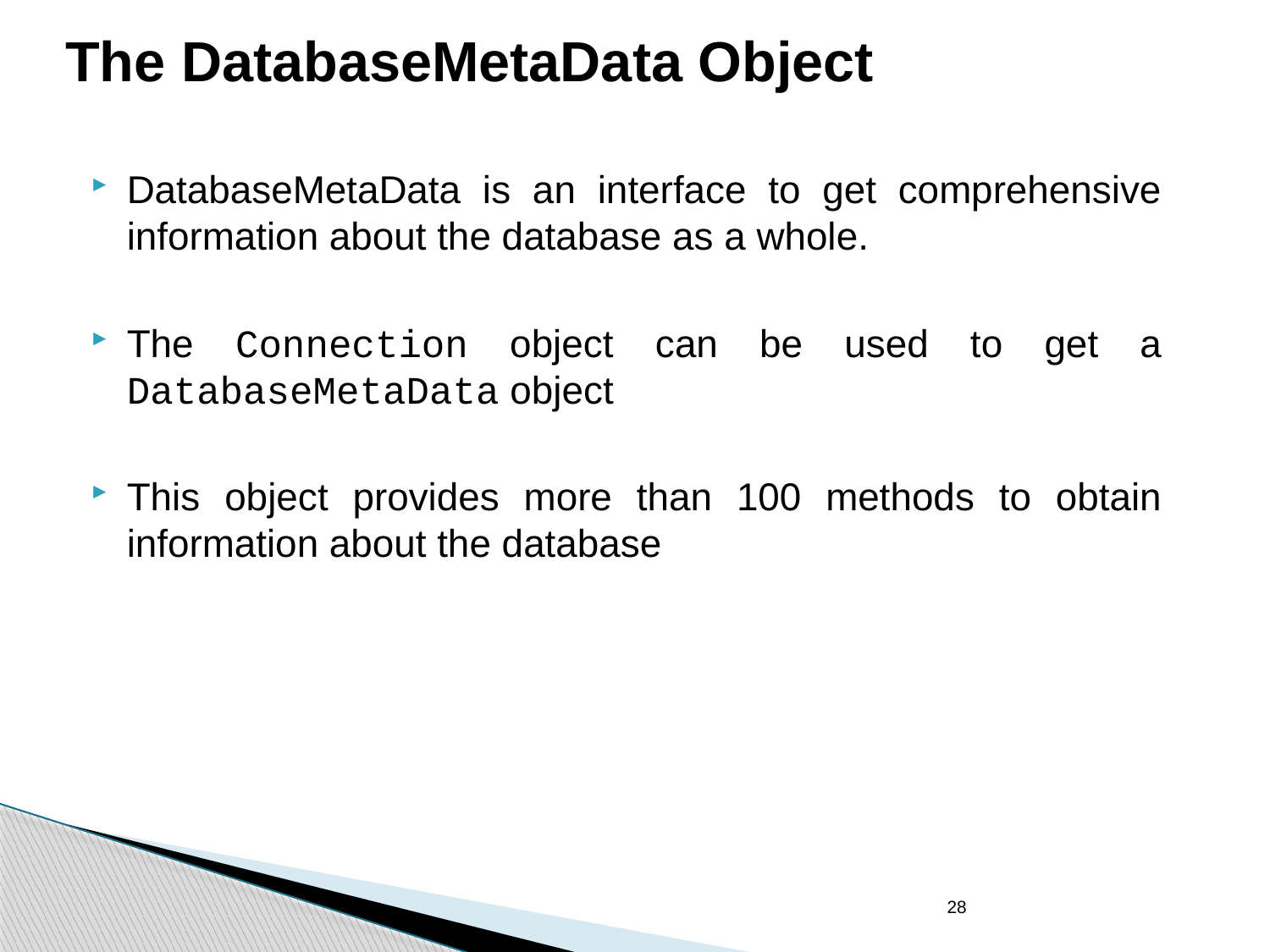

# The DatabaseMetaData Object
DatabaseMetaData is an interface to get comprehensive information about the database as a whole.

The Connection object can be used to get a DatabaseMetaData object

This object provides more than 100 methods to obtain information about the database
28